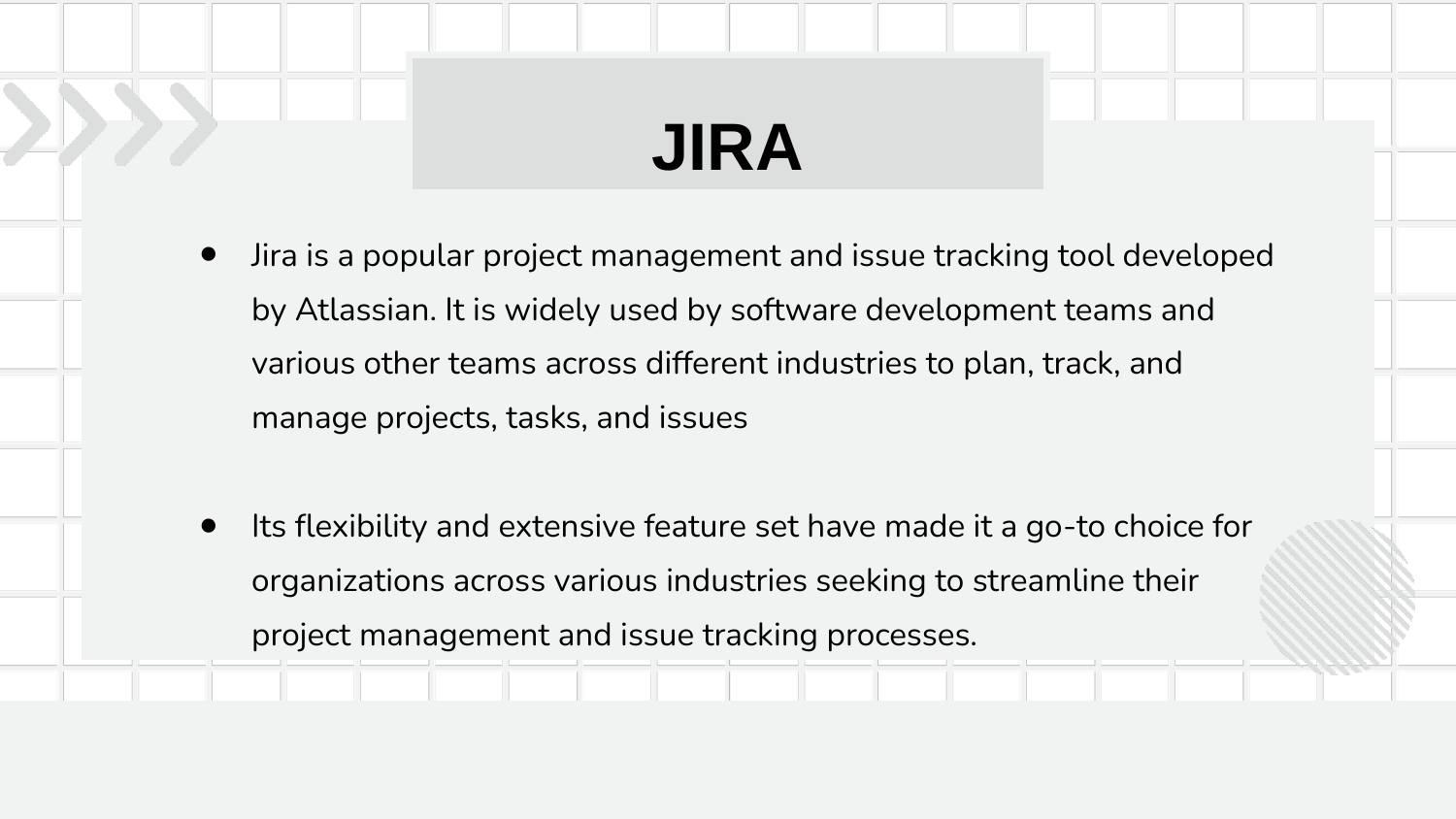

JIRA

Jira is a popular project management and issue tracking tool developed by Atlassian. It is widely used by software development teams and various other teams across different industries to plan, track, and manage projects, tasks, and issues

Its flexibility and extensive feature set have made it a go-to choice for organizations across various industries seeking to streamline their project management and issue tracking processes.